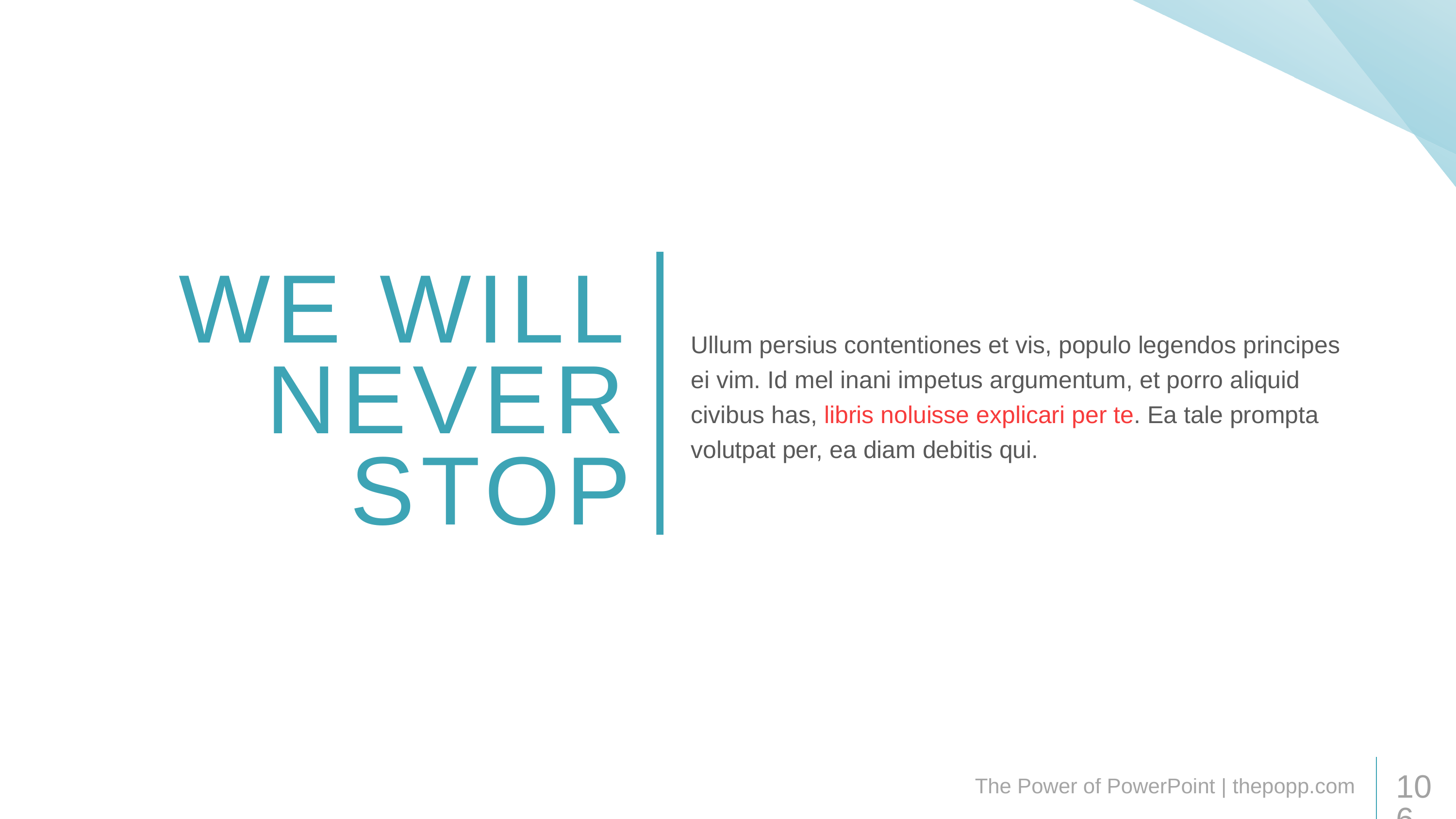

Ullum persius contentiones et vis, populo legendos principes ei vim. Id mel inani impetus argumentum, et porro aliquid civibus has, libris noluisse explicari per te. Ea tale prompta volutpat per, ea diam debitis qui.
# WE WILL NEVER STOP
The Power of PowerPoint | thepopp.com
106